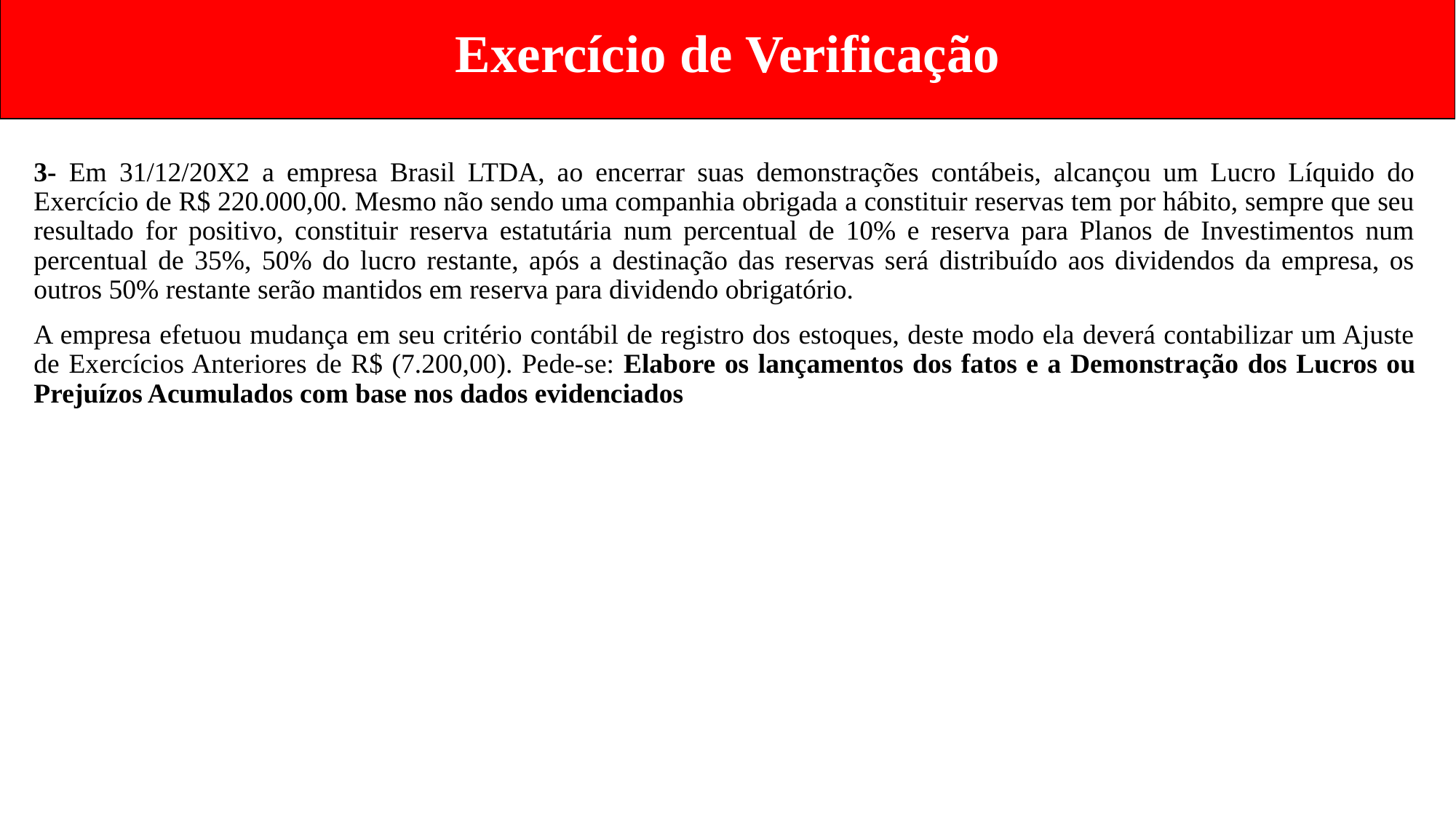

Exercício de Verificação
3- Em 31/12/20X2 a empresa Brasil LTDA, ao encerrar suas demonstrações contábeis, alcançou um Lucro Líquido do Exercício de R$ 220.000,00. Mesmo não sendo uma companhia obrigada a constituir reservas tem por hábito, sempre que seu resultado for positivo, constituir reserva estatutária num percentual de 10% e reserva para Planos de Investimentos num percentual de 35%, 50% do lucro restante, após a destinação das reservas será distribuído aos dividendos da empresa, os outros 50% restante serão mantidos em reserva para dividendo obrigatório.
A empresa efetuou mudança em seu critério contábil de registro dos estoques, deste modo ela deverá contabilizar um Ajuste de Exercícios Anteriores de R$ (7.200,00). Pede-se: Elabore os lançamentos dos fatos e a Demonstração dos Lucros ou Prejuízos Acumulados com base nos dados evidenciados